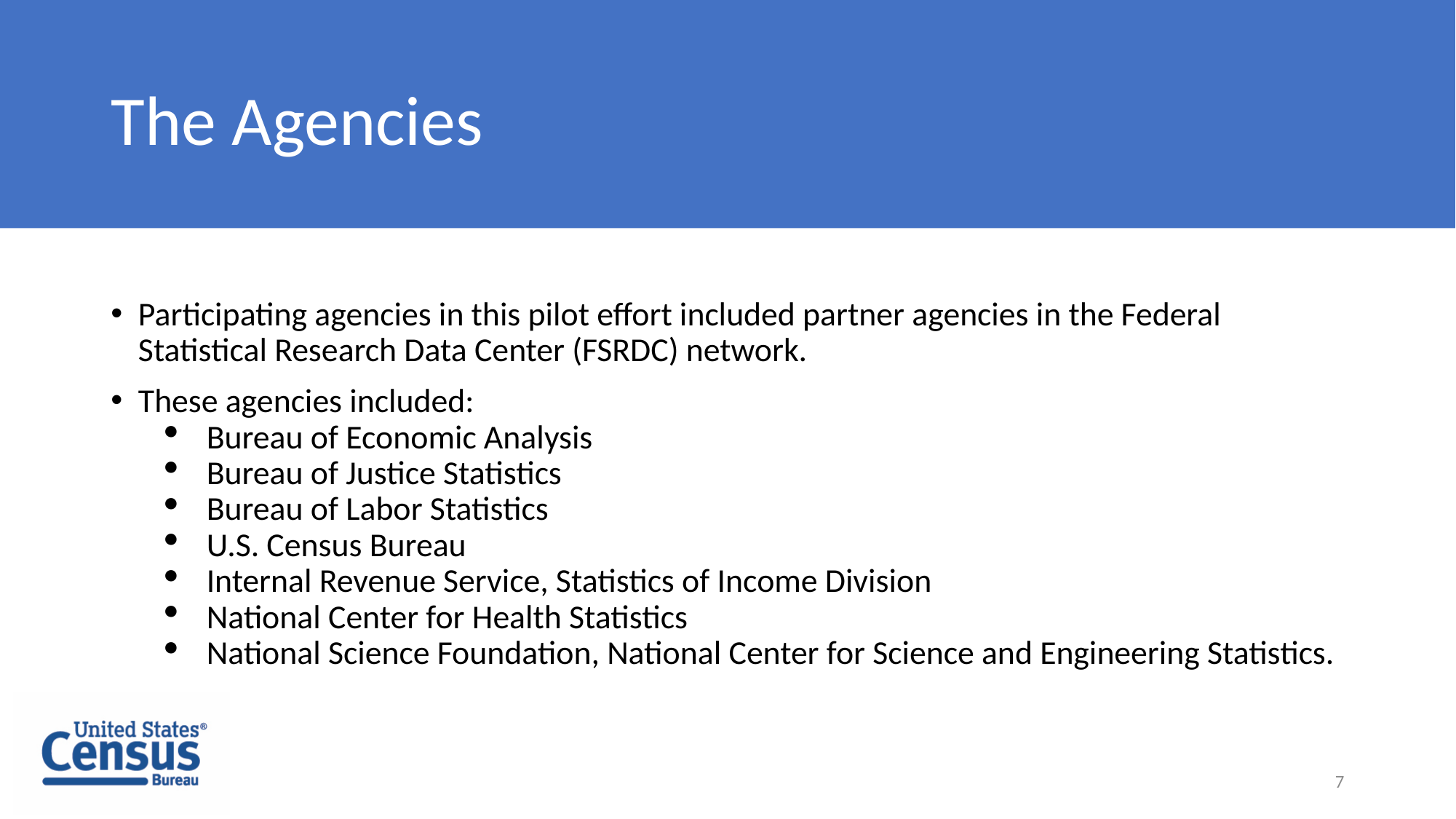

# The Agencies
Participating agencies in this pilot effort included partner agencies in the Federal Statistical Research Data Center (FSRDC) network.
These agencies included:
Bureau of Economic Analysis
Bureau of Justice Statistics
Bureau of Labor Statistics
U.S. Census Bureau
Internal Revenue Service, Statistics of Income Division
National Center for Health Statistics
National Science Foundation, National Center for Science and Engineering Statistics.

7